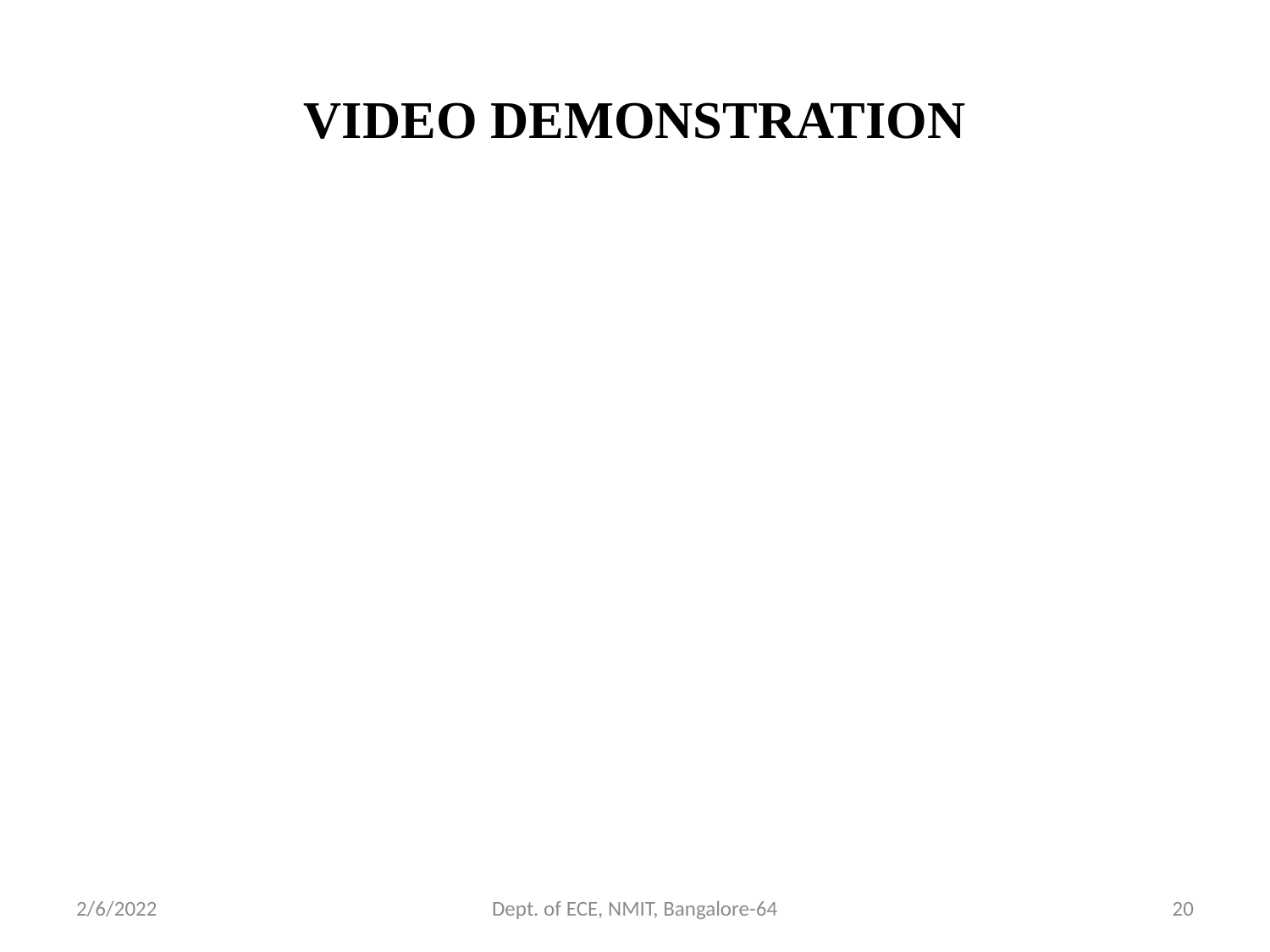

# VIDEO DEMONSTRATION
2/6/2022
Dept. of ECE, NMIT, Bangalore-64
20